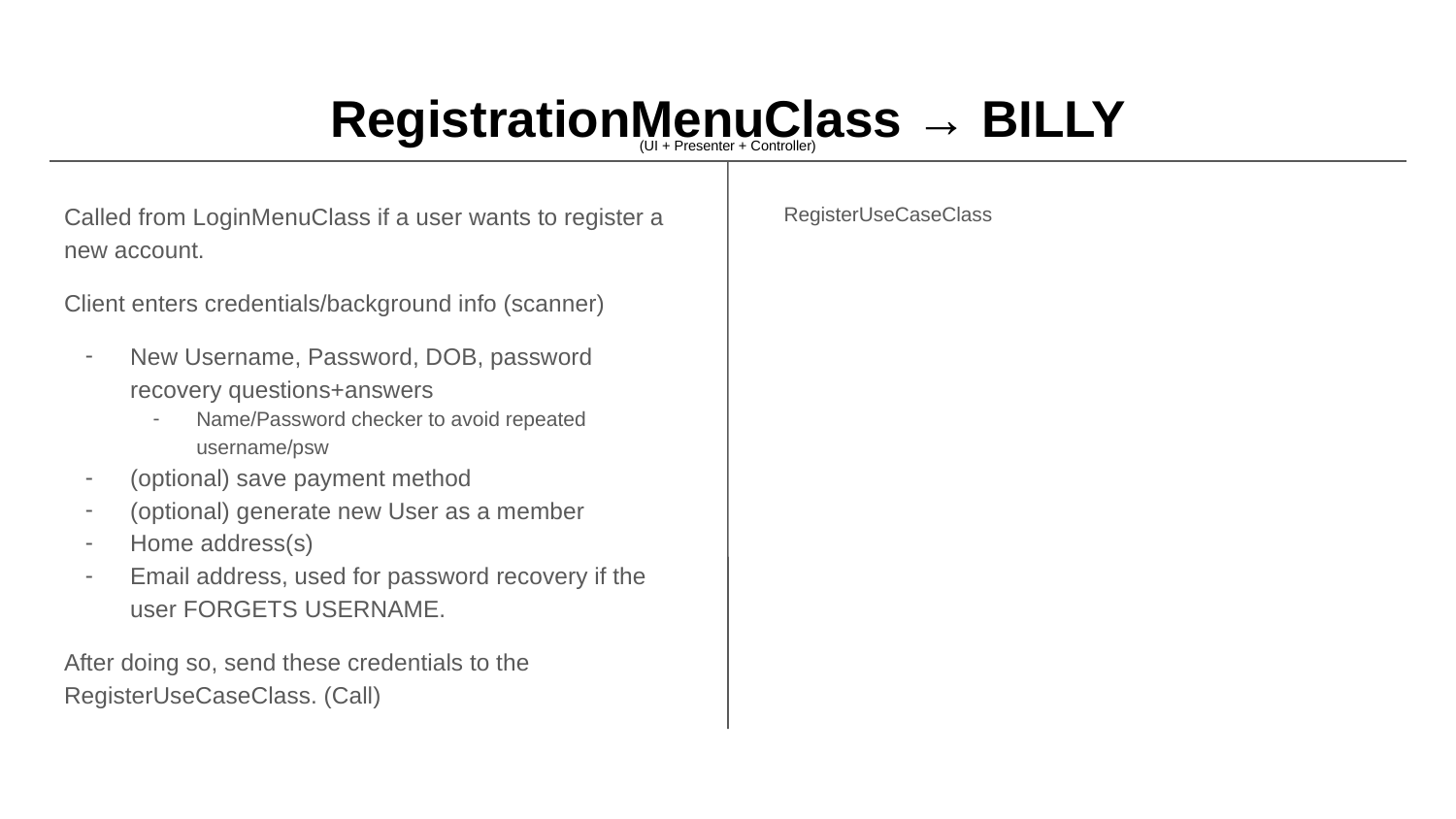

# RegistrationMenuClass → BILLY
(UI + Presenter + Controller)

Called from LoginMenuClass if a user wants to register a new account.
Client enters credentials/background info (scanner)
New Username, Password, DOB, password recovery questions+answers
Name/Password checker to avoid repeated username/psw
(optional) save payment method
(optional) generate new User as a member
Home address(s)
Email address, used for password recovery if the user FORGETS USERNAME.
After doing so, send these credentials to the RegisterUseCaseClass. (Call)
RegisterUseCaseClass